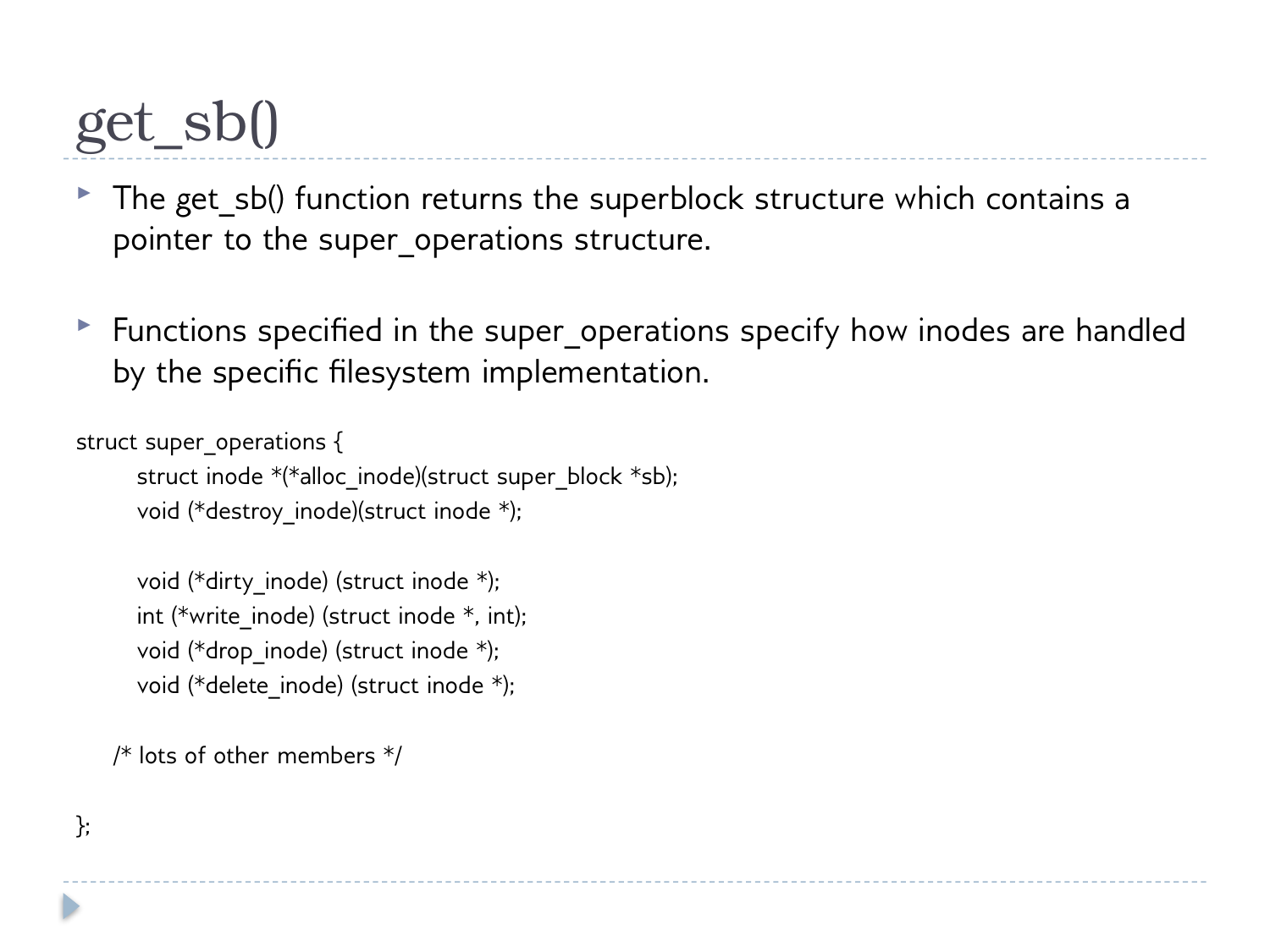

# get_sb()
The get_sb() function returns the superblock structure which contains a pointer to the super_operations structure.

Functions specified in the super_operations specify how inodes are handled by the specific filesystem implementation.

struct super_operations {
        struct inode *(*alloc_inode)(struct super_block *sb);
        void (*destroy_inode)(struct inode *);

        void (*dirty_inode) (struct inode *);
        int (*write_inode) (struct inode *, int);
        void (*drop_inode) (struct inode *);
        void (*delete_inode) (struct inode *);

	/* lots of other members */

};